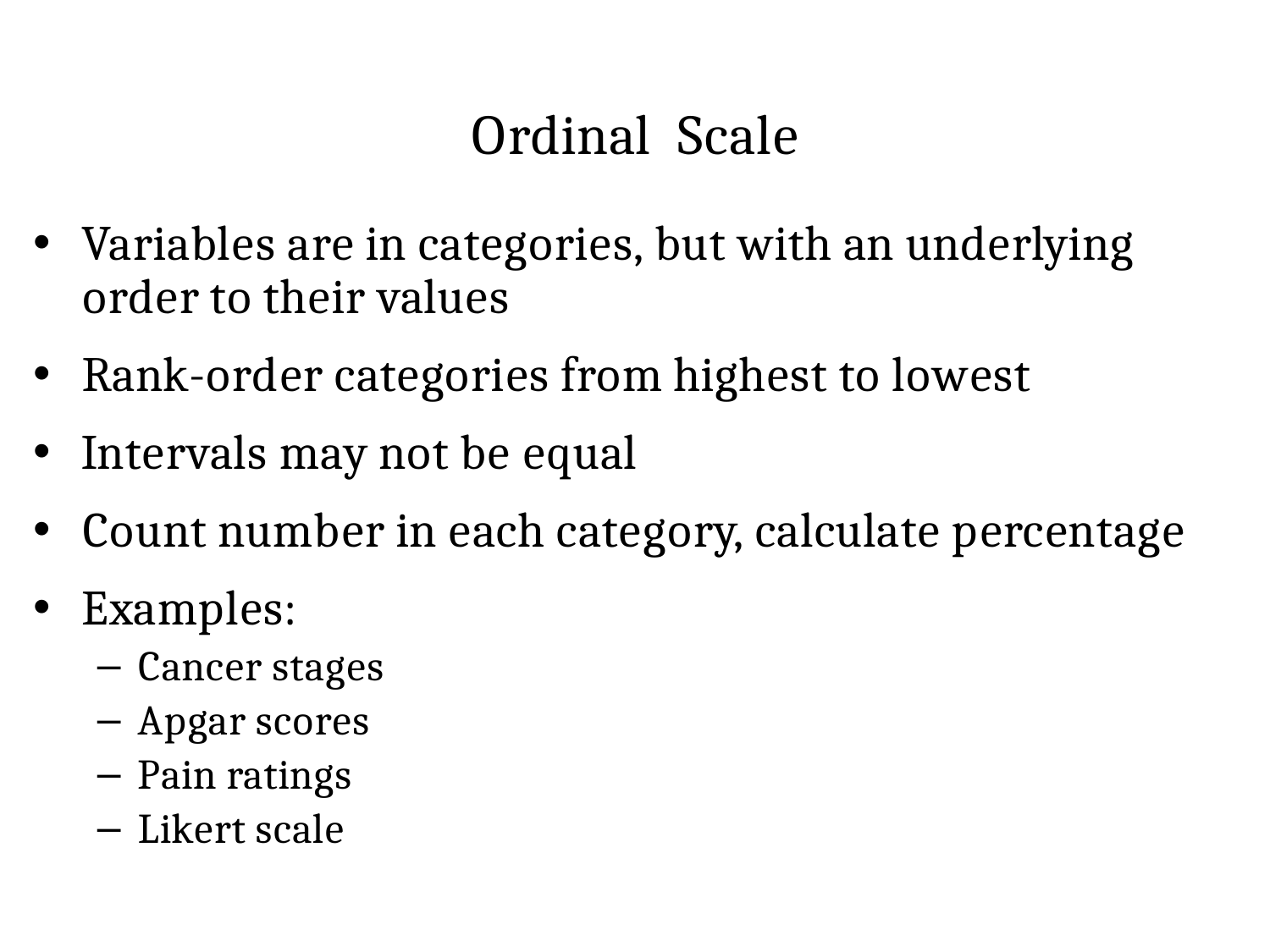

# Ordinal  Scale
Variables are in categories, but with an underlying order to their values
Rank-order categories from highest to lowest
Intervals may not be equal
Count number in each category, calculate percentage
Examples:
Cancer stages
Apgar scores
Pain ratings
Likert scale